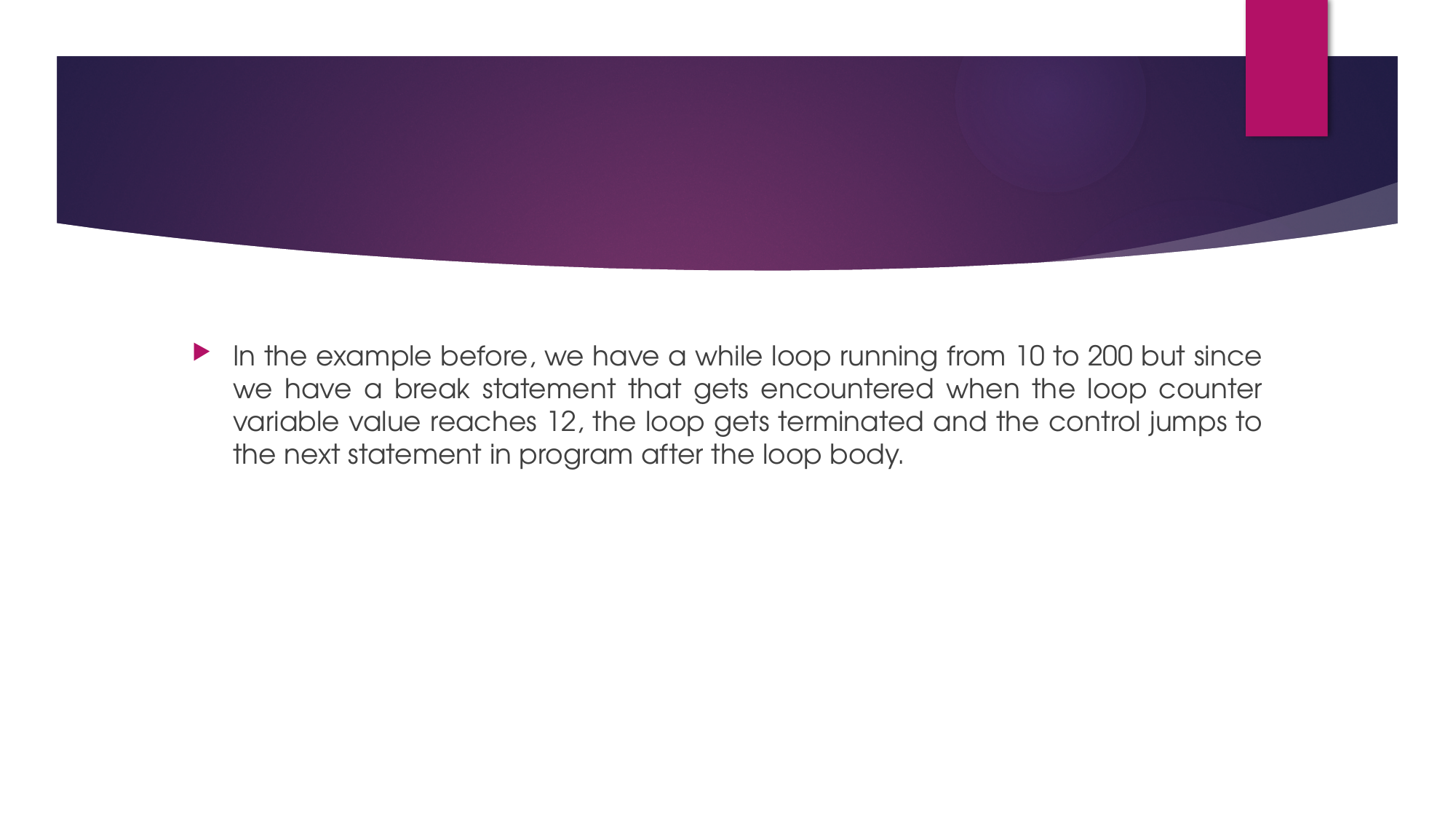

#
In the example before, we have a while loop running from 10 to 200 but since we have a break statement that gets encountered when the loop counter variable value reaches 12, the loop gets terminated and the control jumps to the next statement in program after the loop body.